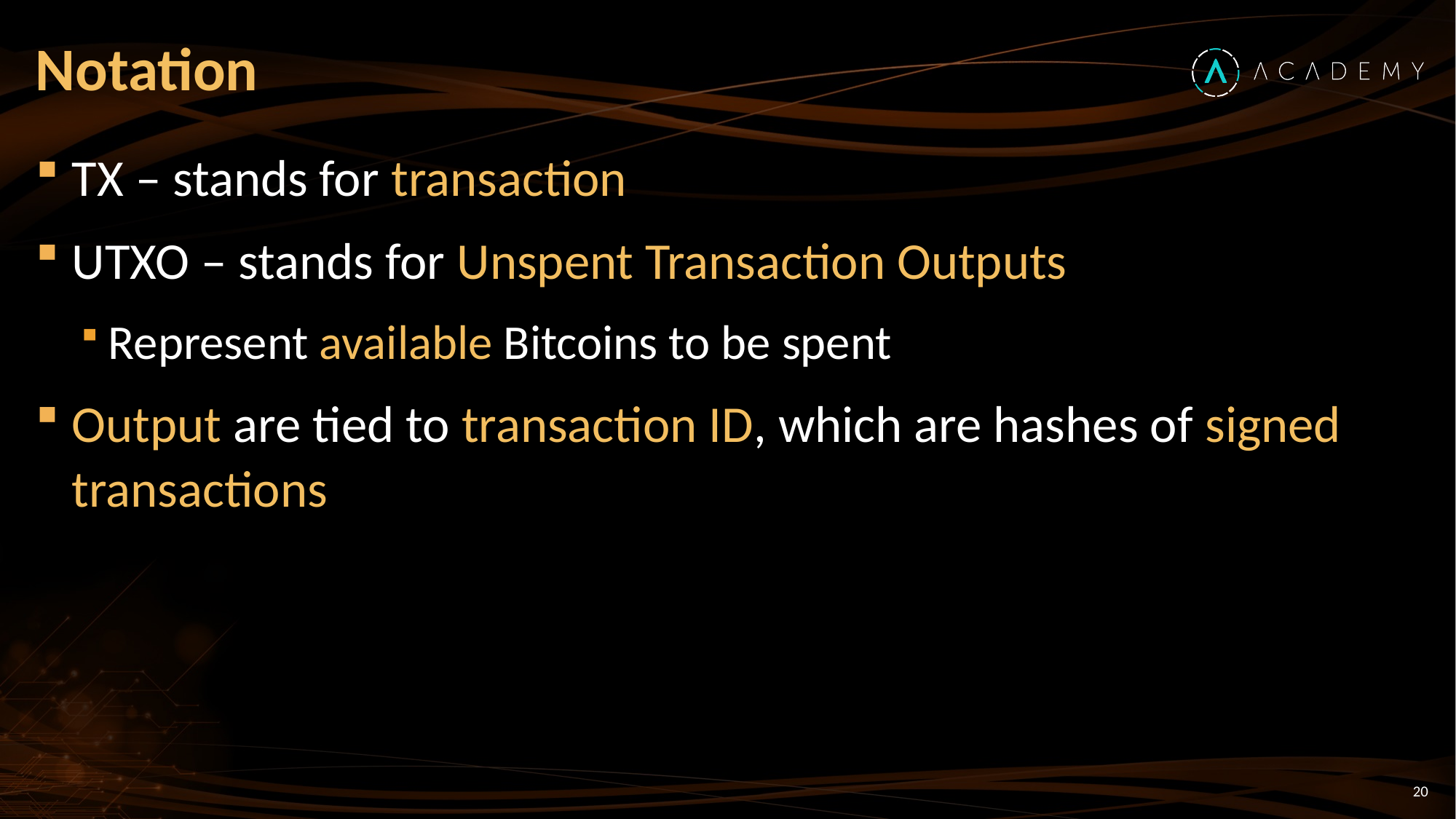

# Notation
TX – stands for transaction
UTXO – stands for Unspent Transaction Outputs
Represent available Bitcoins to be spent
Output are tied to transaction ID, which are hashes of signed transactions

20